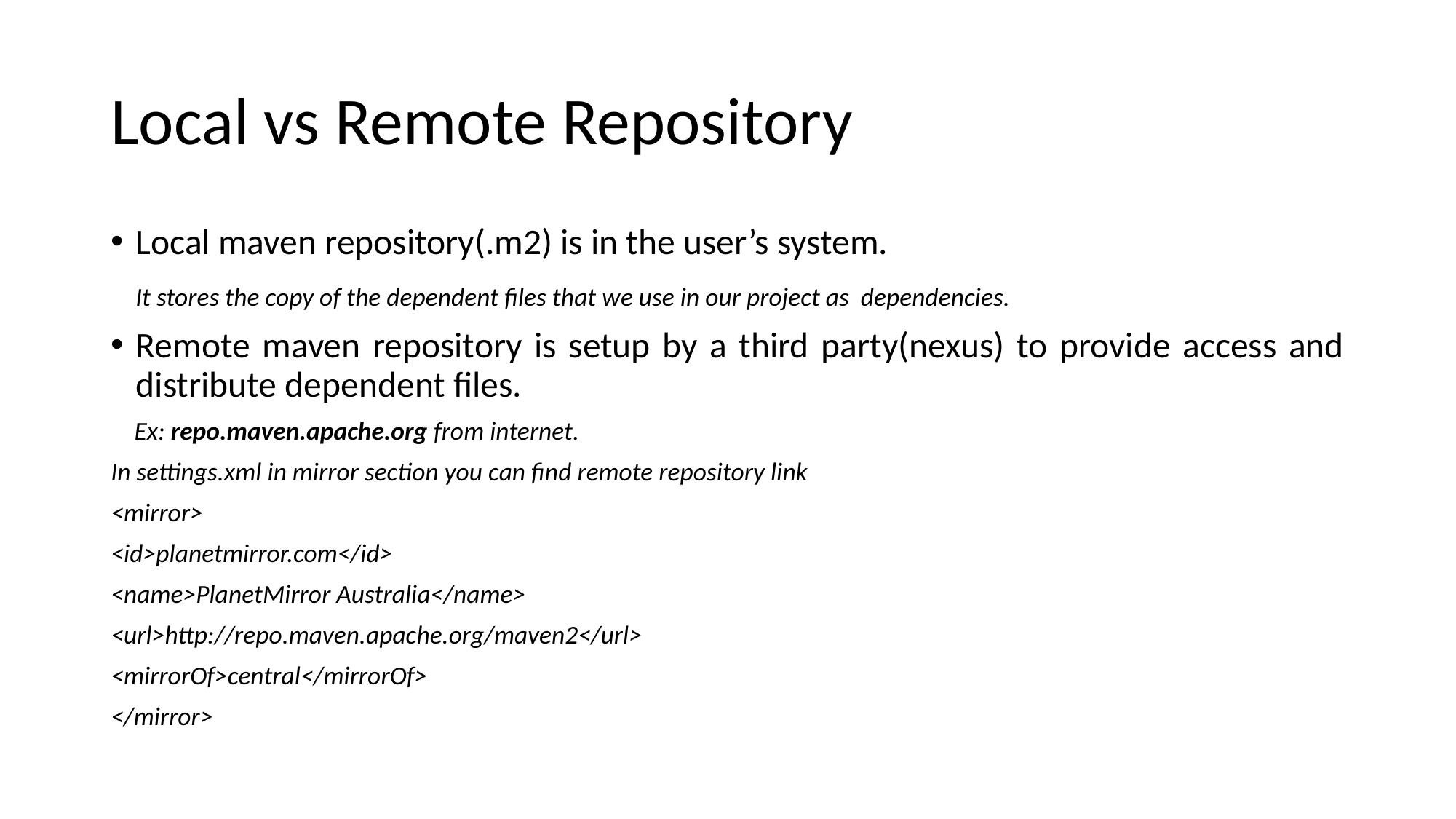

# Local vs Remote Repository
Local maven repository(.m2) is in the user’s system.
   It stores the copy of the dependent files that we use in our project as  dependencies.
Remote maven repository is setup by a third party(nexus) to provide access and distribute dependent files.
    Ex: repo.maven.apache.org from internet.
In settings.xml in mirror section you can find remote repository link
<mirror>
<id>planetmirror.com</id>
<name>PlanetMirror Australia</name>
<url>http://repo.maven.apache.org/maven2</url>
<mirrorOf>central</mirrorOf>
</mirror>